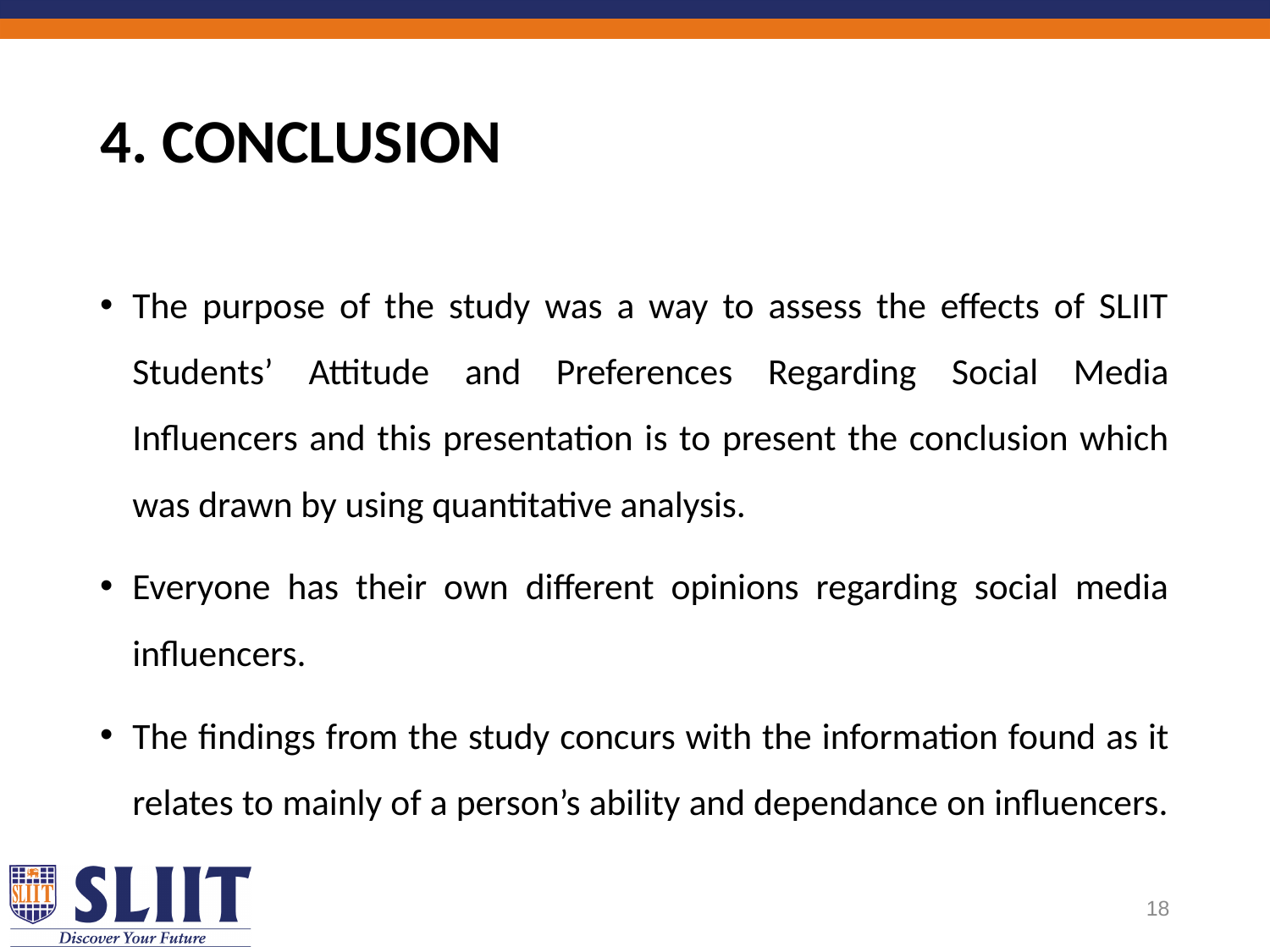

# 4. CONCLUSION
The purpose of the study was a way to assess the effects of SLIIT Students’ Attitude and Preferences Regarding Social Media Influencers and this presentation is to present the conclusion which was drawn by using quantitative analysis.
Everyone has their own different opinions regarding social media influencers.
The findings from the study concurs with the information found as it relates to mainly of a person’s ability and dependance on influencers.

18